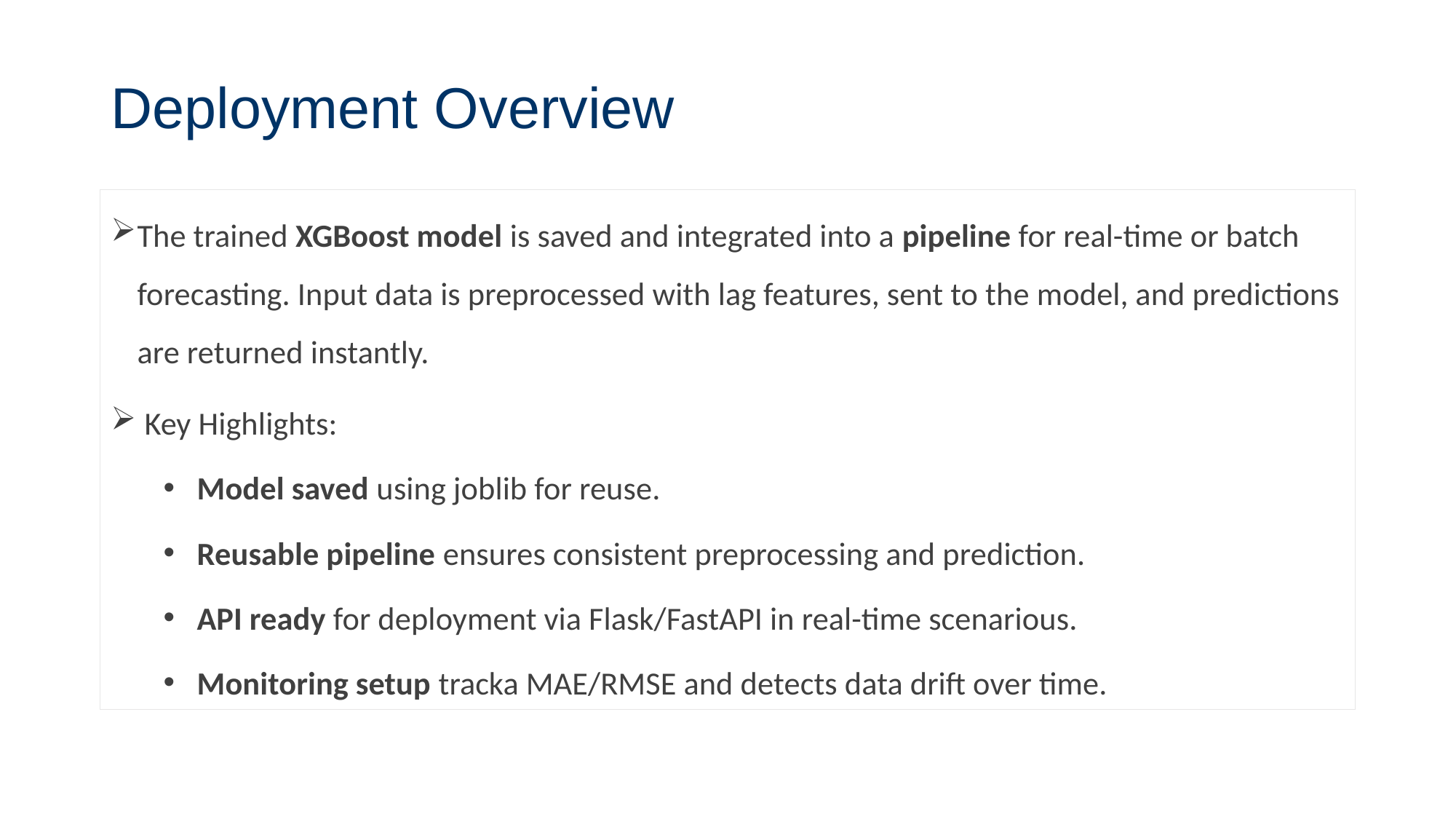

# Deployment Overview
The trained XGBoost model is saved and integrated into a pipeline for real-time or batch forecasting. Input data is preprocessed with lag features, sent to the model, and predictions are returned instantly.
 Key Highlights:
 Model saved using joblib for reuse.
 Reusable pipeline ensures consistent preprocessing and prediction.
 API ready for deployment via Flask/FastAPI in real-time scenarious.
 Monitoring setup tracka MAE/RMSE and detects data drift over time.